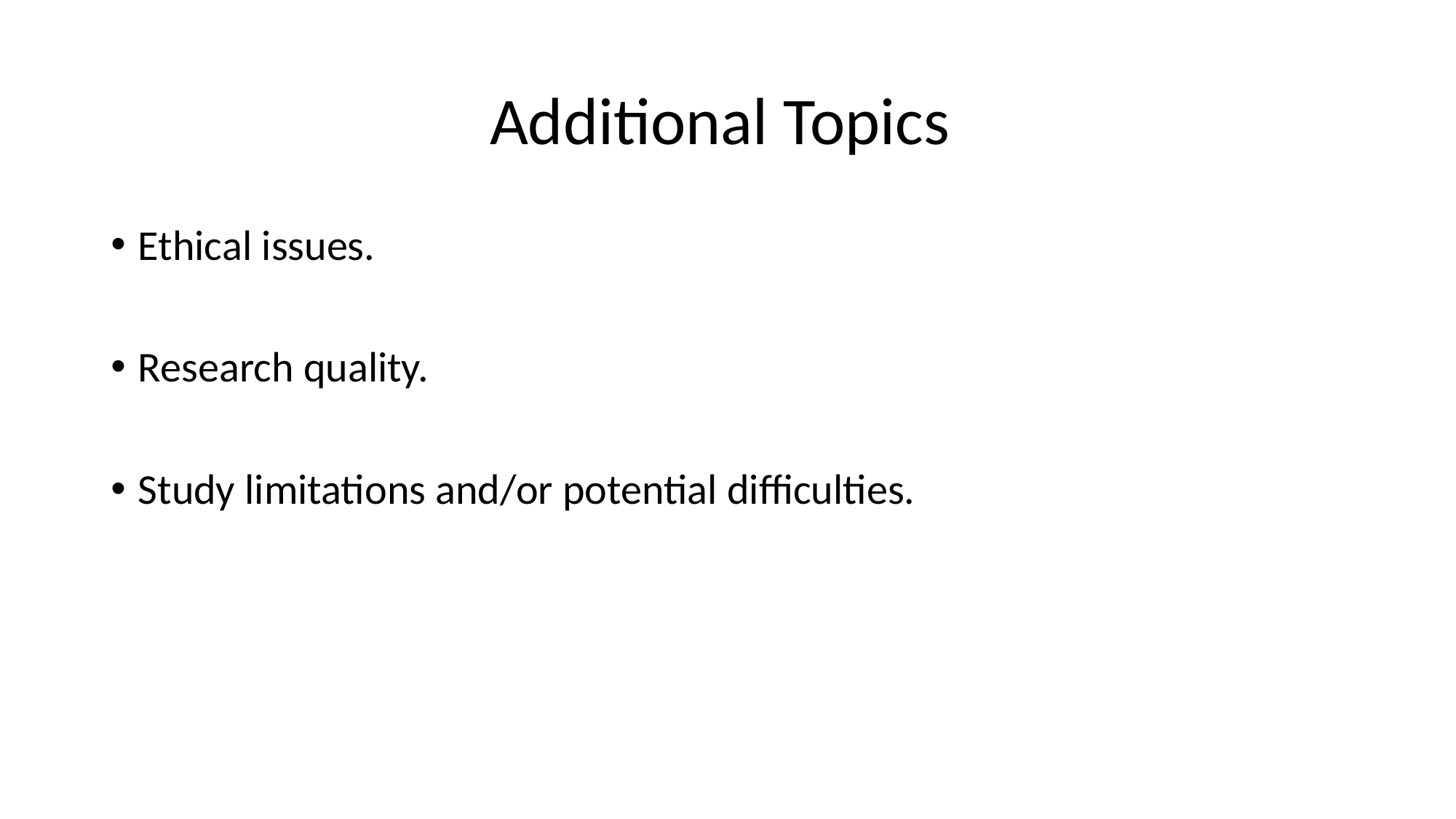

# Additional Topics
Ethical issues.

Research quality.

Study limitations and/or potential difficulties.